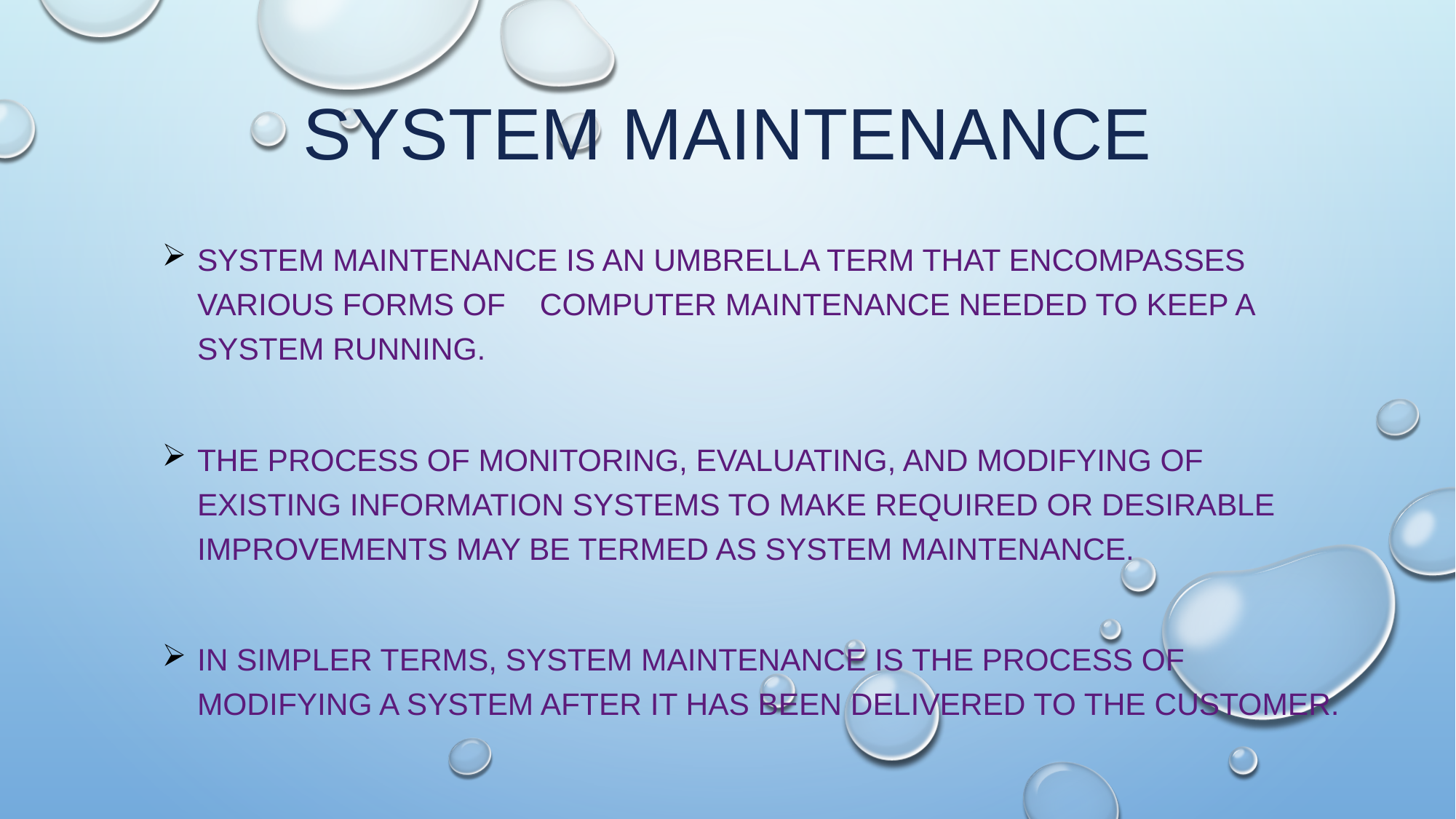

# System Maintenance
System maintenance is an umbrella term that encompasses various forms of    computer maintenance needed to keep a system running.

The process of monitoring, evaluating, and modifying of existing information systems to make required or desirable improvements may be termed as System Maintenance.

In simpler terms, System Maintenance is the process of modifying a system after it has been delivered to the customer.